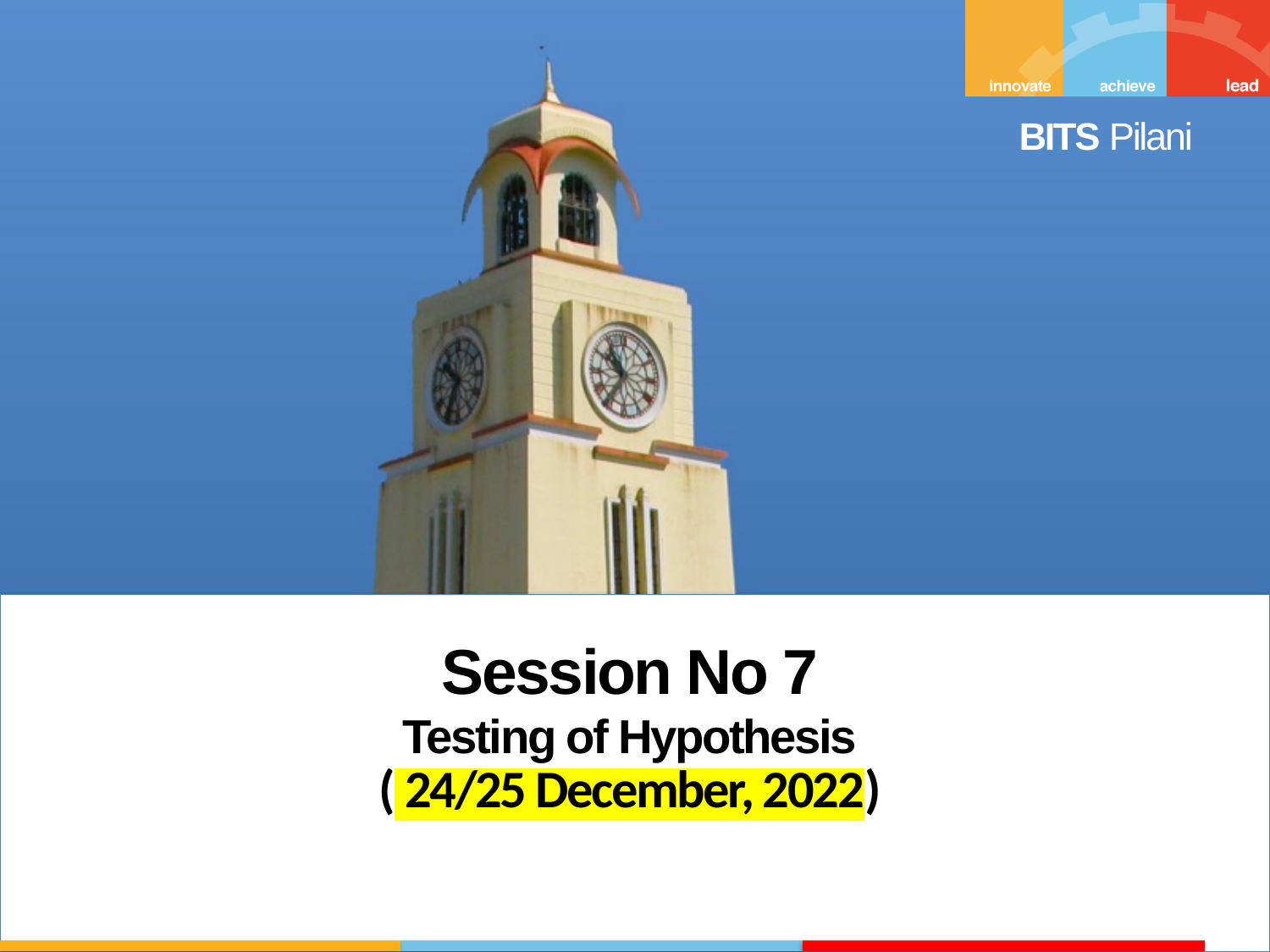

Session No 7
Testing of Hypothesis
( 24/25 December, 2022)